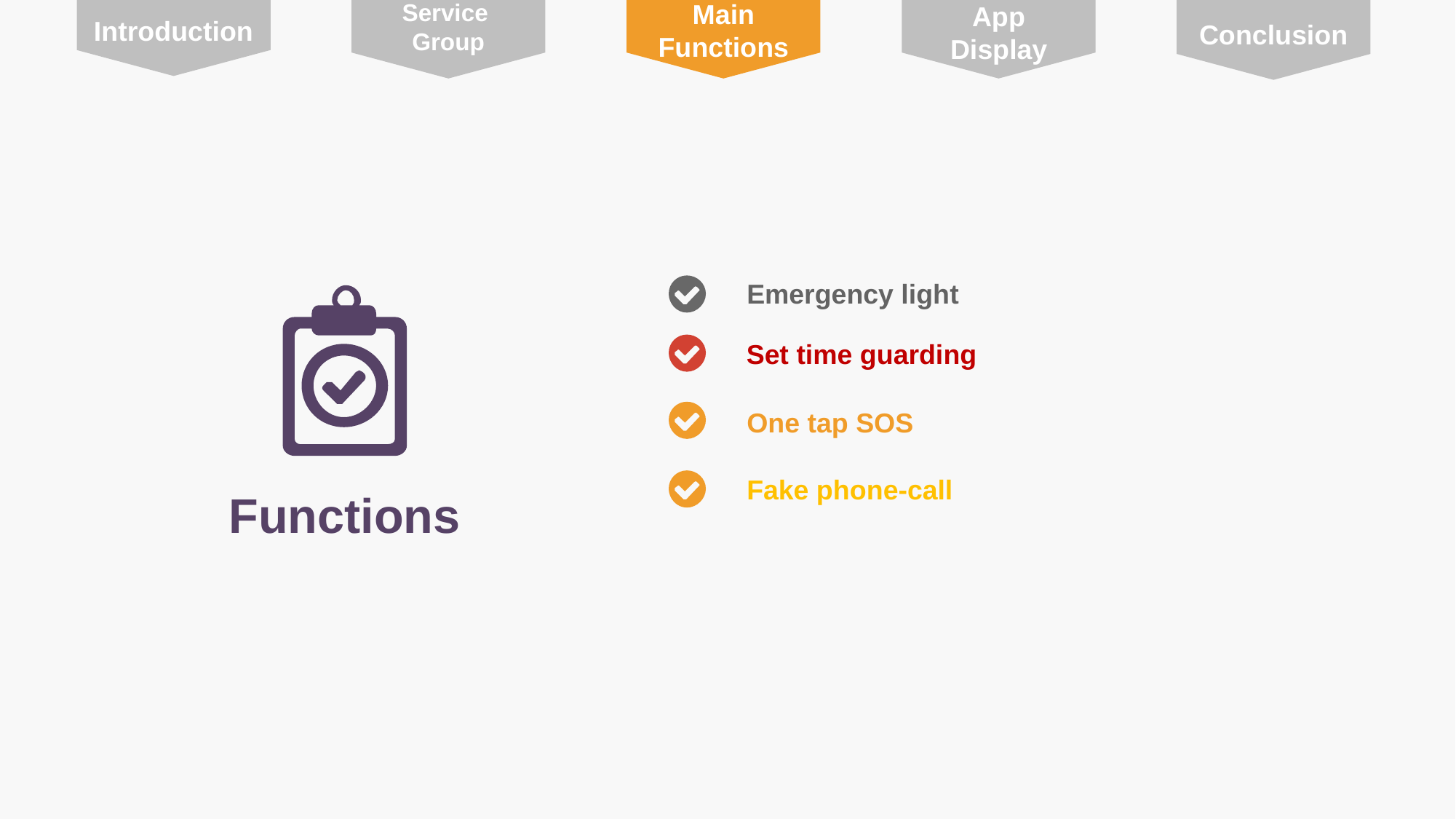

Introduction

Service
Group

Main
Functions

App
Display

Conclusion

Emergency light

 Set time guarding

One tap SOS

Fake phone-call
Functions